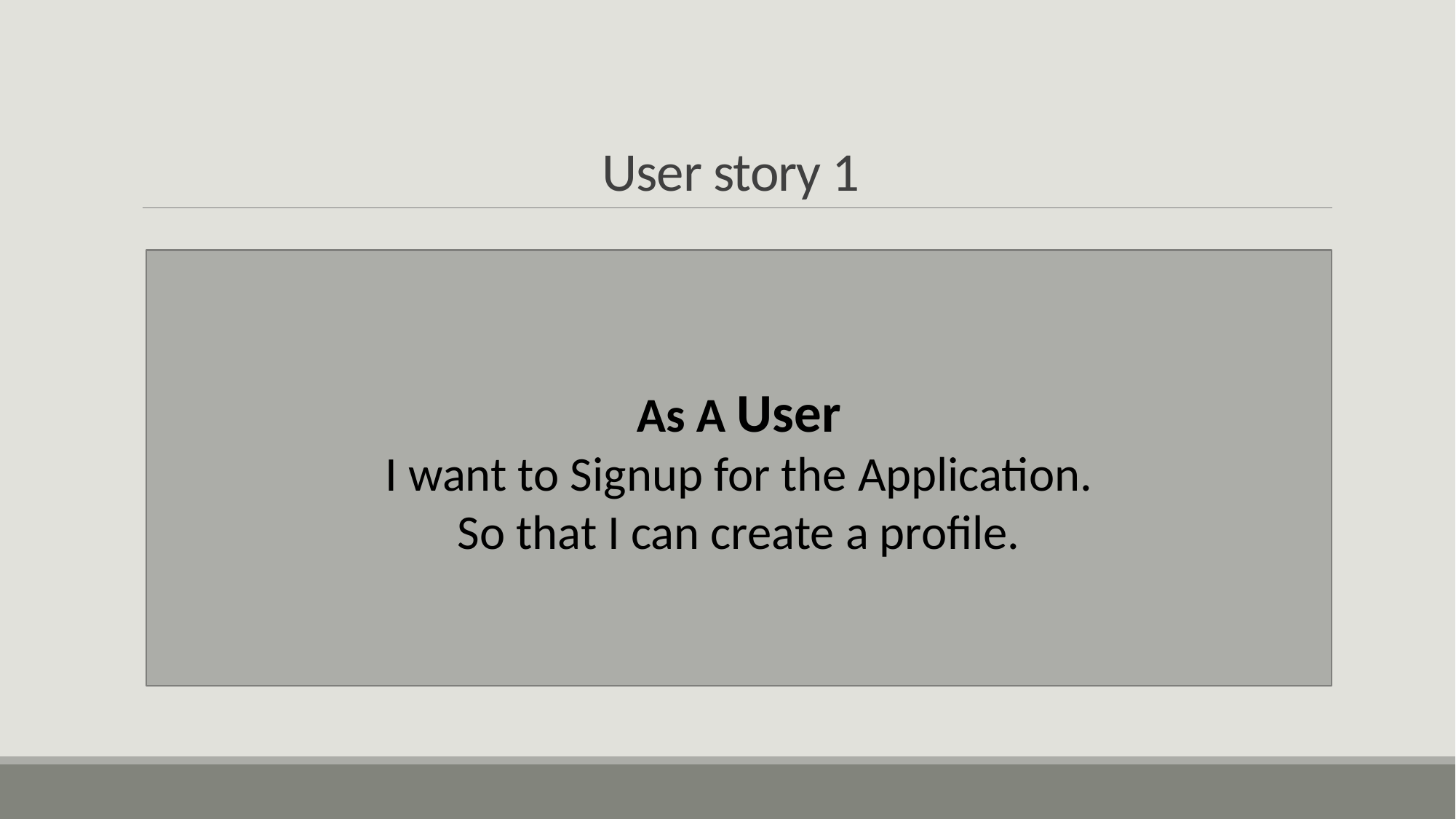

# User story 1
As A User
I want to Signup for the Application.
So that I can create a profile.